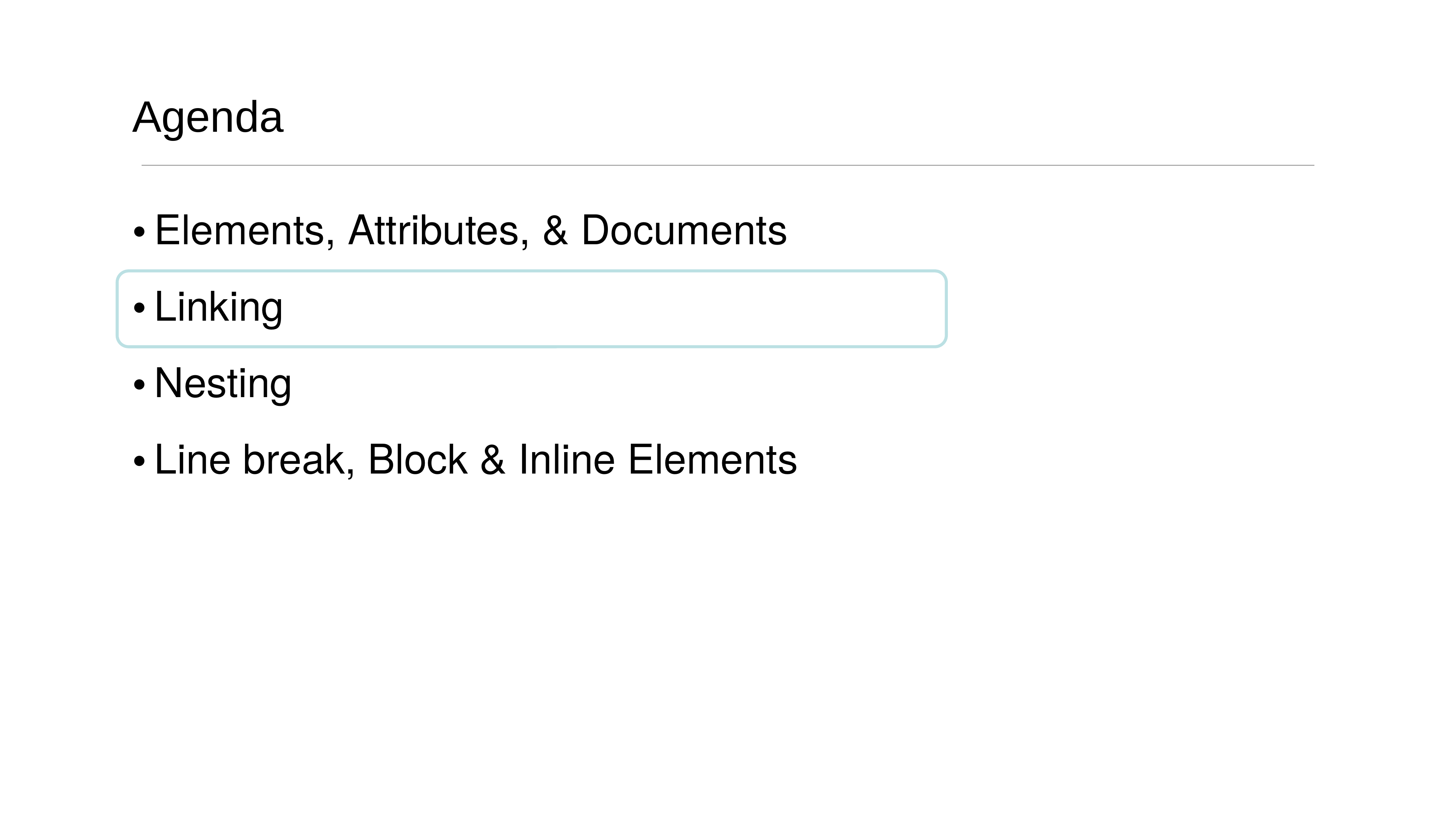

# Agenda
Elements, Attributes, & Documents
Linking
Nesting
Line break, Block & Inline Elements

15